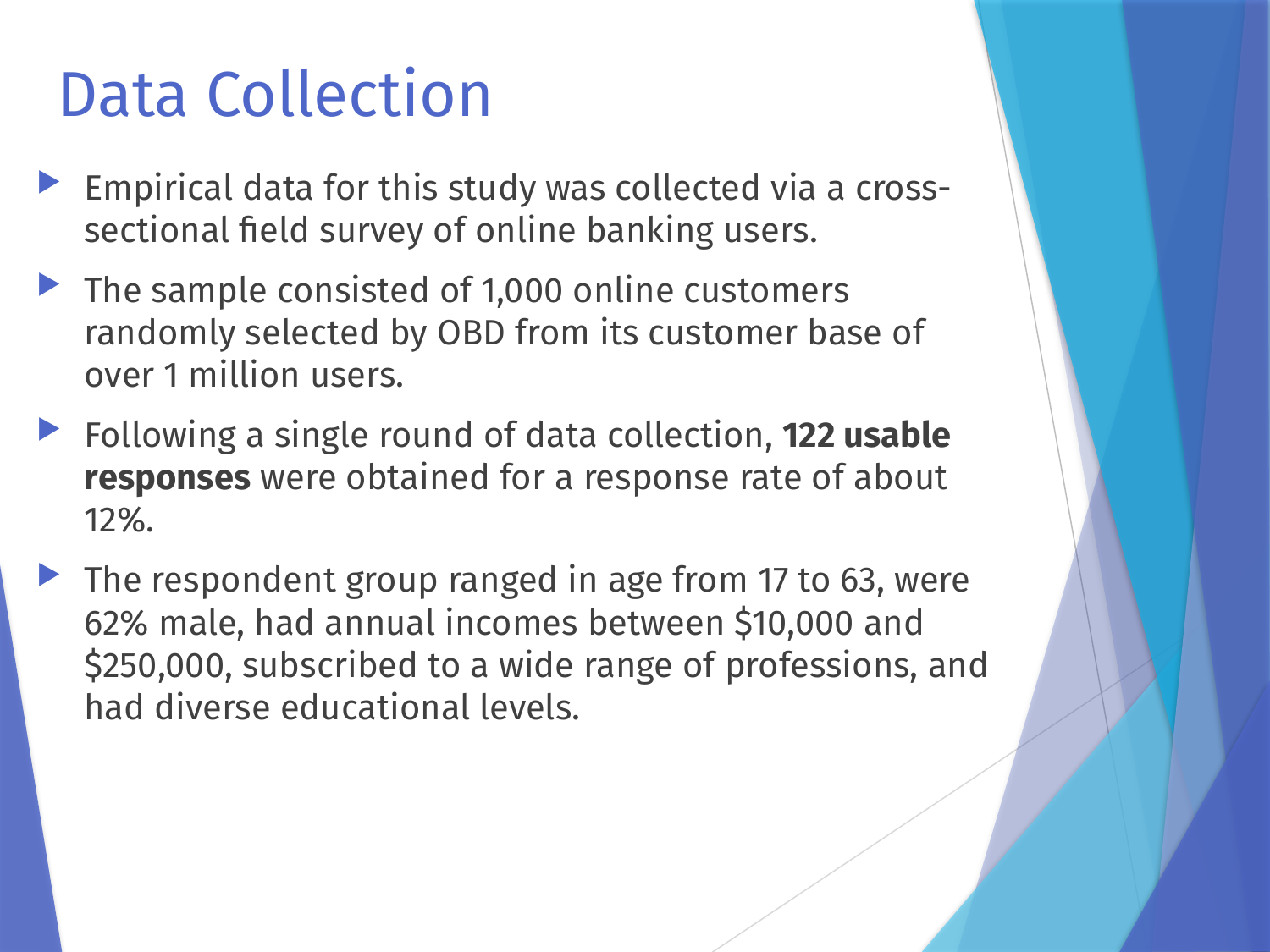

# Data Collection
Empirical data for this study was collected via a cross-sectional field survey of online banking users.
The sample consisted of 1,000 online customers randomly selected by OBD from its customer base of over 1 million users.
Following a single round of data collection, 122 usable  responses were obtained for a response rate of about 12%.
The respondent group ranged in age from 17 to 63, were 62% male, had annual incomes between $10,000 and $250,000, subscribed to a wide range of professions, and had diverse educational levels.